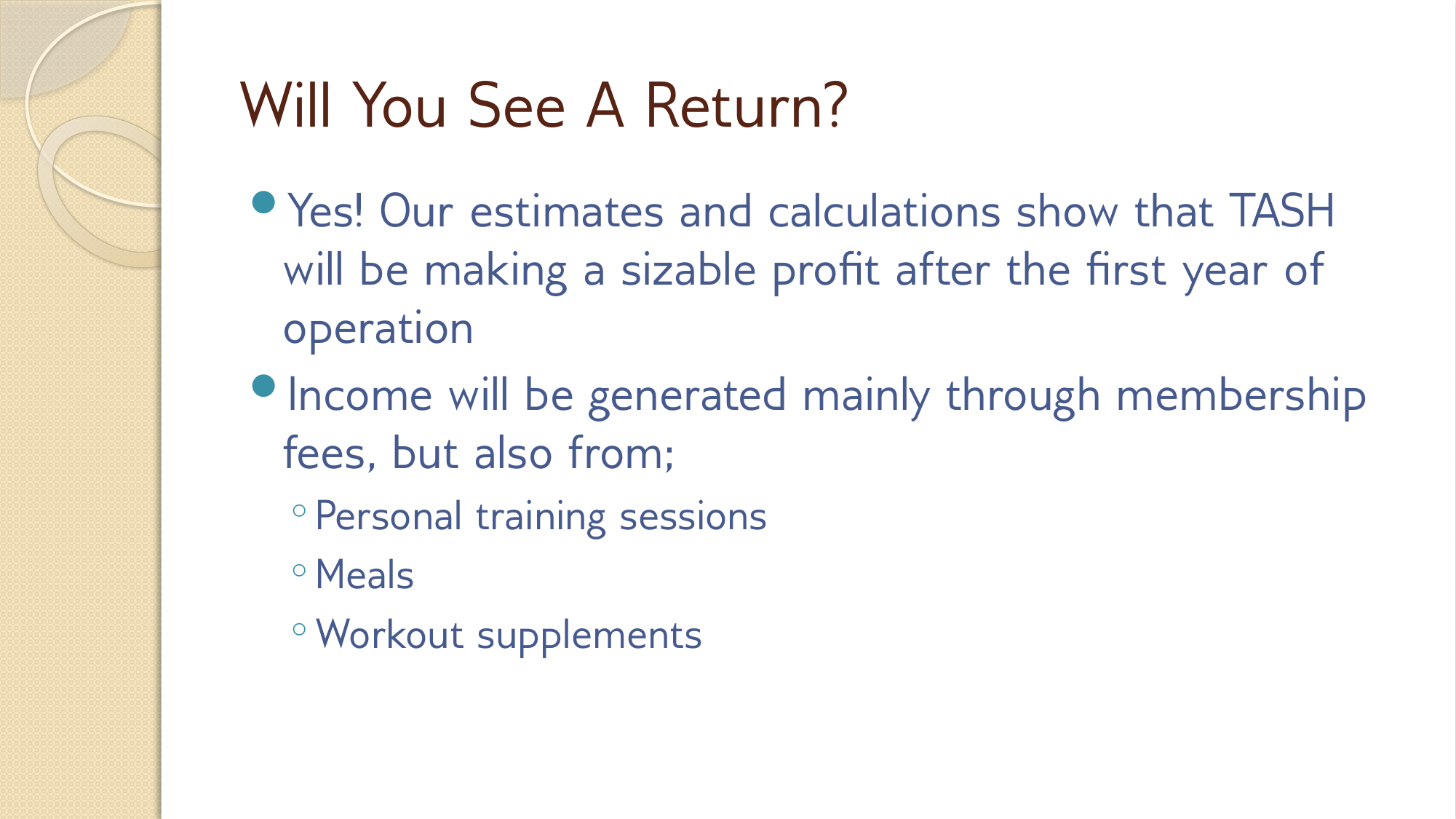

# Will You See A Return?
Yes! Our estimates and calculations show that TASH will be making a sizable profit after the first year of operation
Income will be generated mainly through membership fees, but also from;
Personal training sessions
Meals
Workout supplements